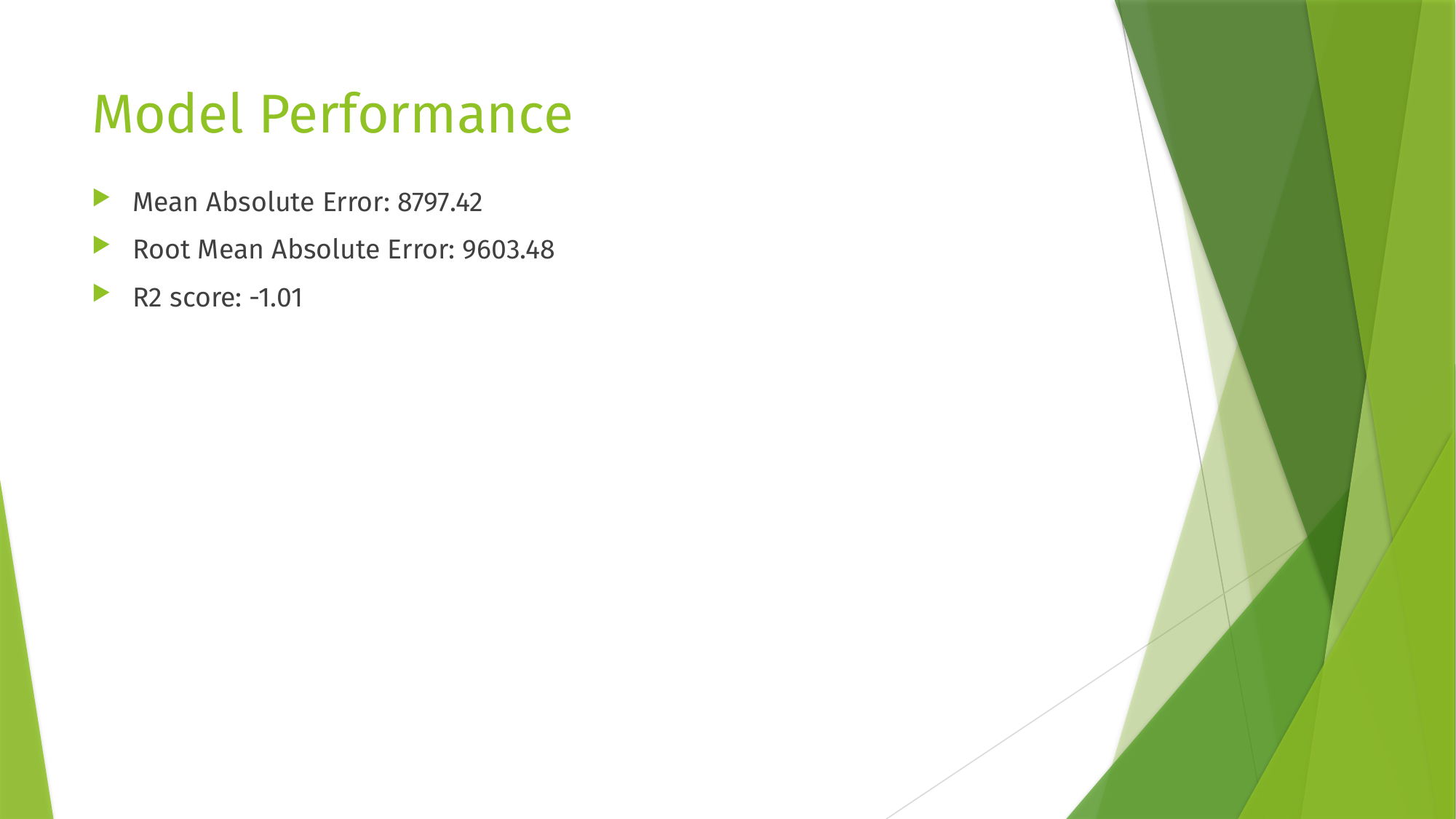

# Model Performance
Mean Absolute Error: 8797.42
Root Mean Absolute Error: 9603.48
R2 score: -1.01